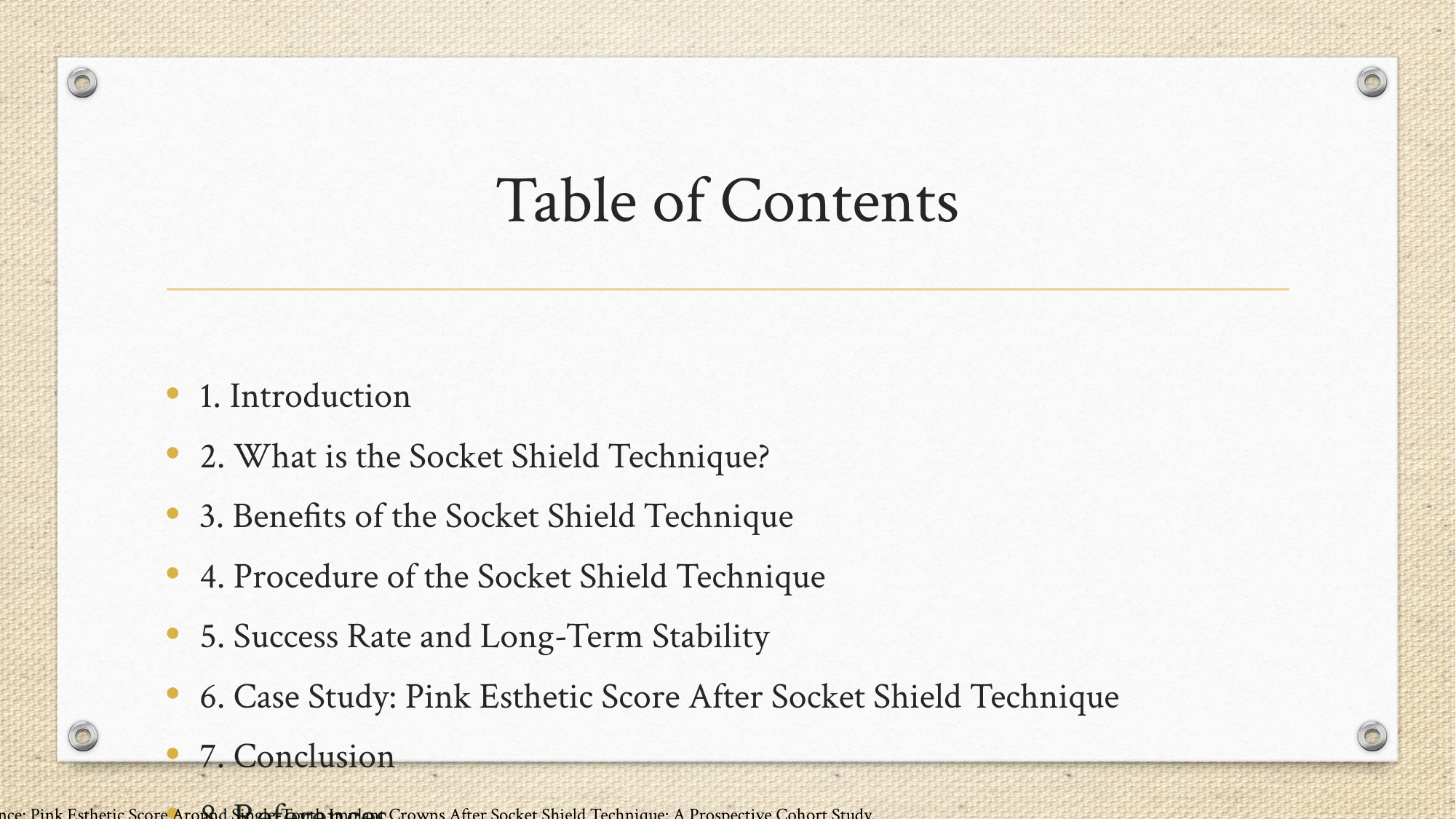

# Table of Contents

1. Introduction
2. What is the Socket Shield Technique?
3. Benefits of the Socket Shield Technique
4. Procedure of the Socket Shield Technique
5. Success Rate and Long-Term Stability
6. Case Study: Pink Esthetic Score After Socket Shield Technique
7. Conclusion
8. References

PubMed Reference: Pink Esthetic Score Around Single-Tooth Implant Crowns After Socket Shield Technique: A Prospective Cohort Study.